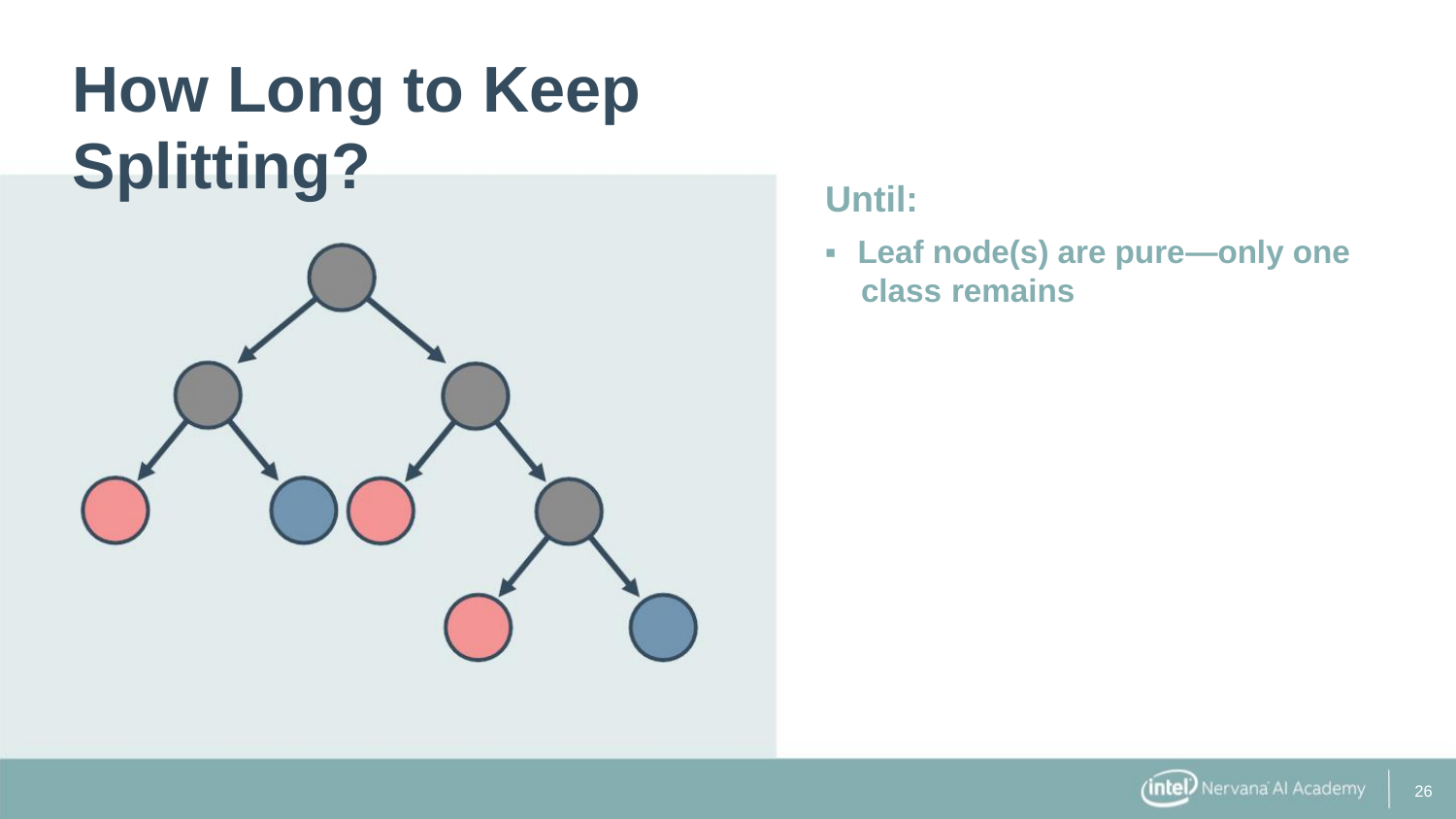

How Long to Keep Splitting?
Until:
▪ Leaf node(s) are pure—only one
class remains
26